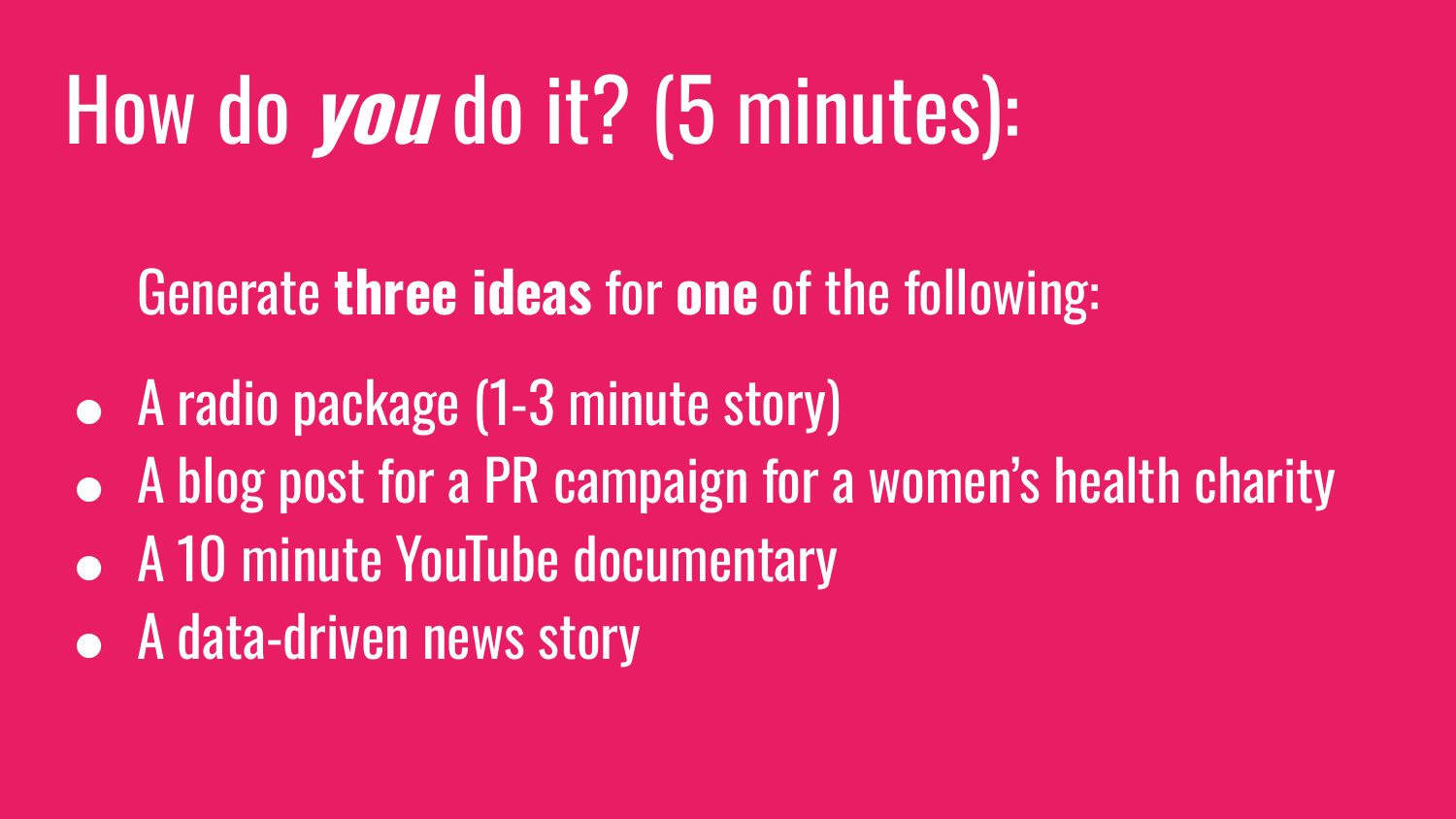

How do you do it? (5 minutes):
Generate three ideas for one of the following:
A radio package (1-3 minute story)
A blog post for a PR campaign for a women’s health charity
A 10 minute YouTube documentary
A data-driven news story